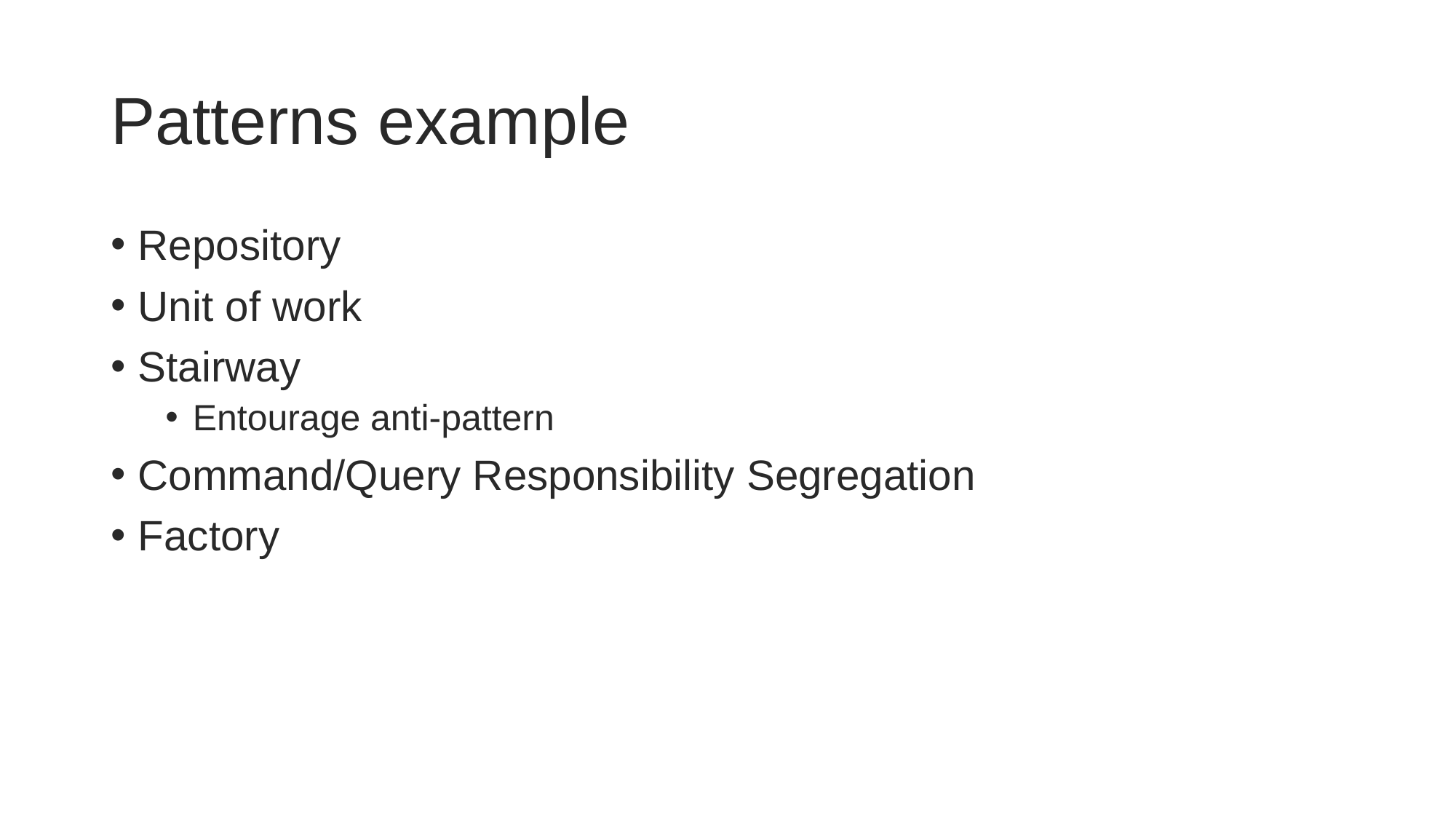

# Patterns example
Repository
Unit of work
Stairway
Entourage anti-pattern
Command/Query Responsibility Segregation
Factory